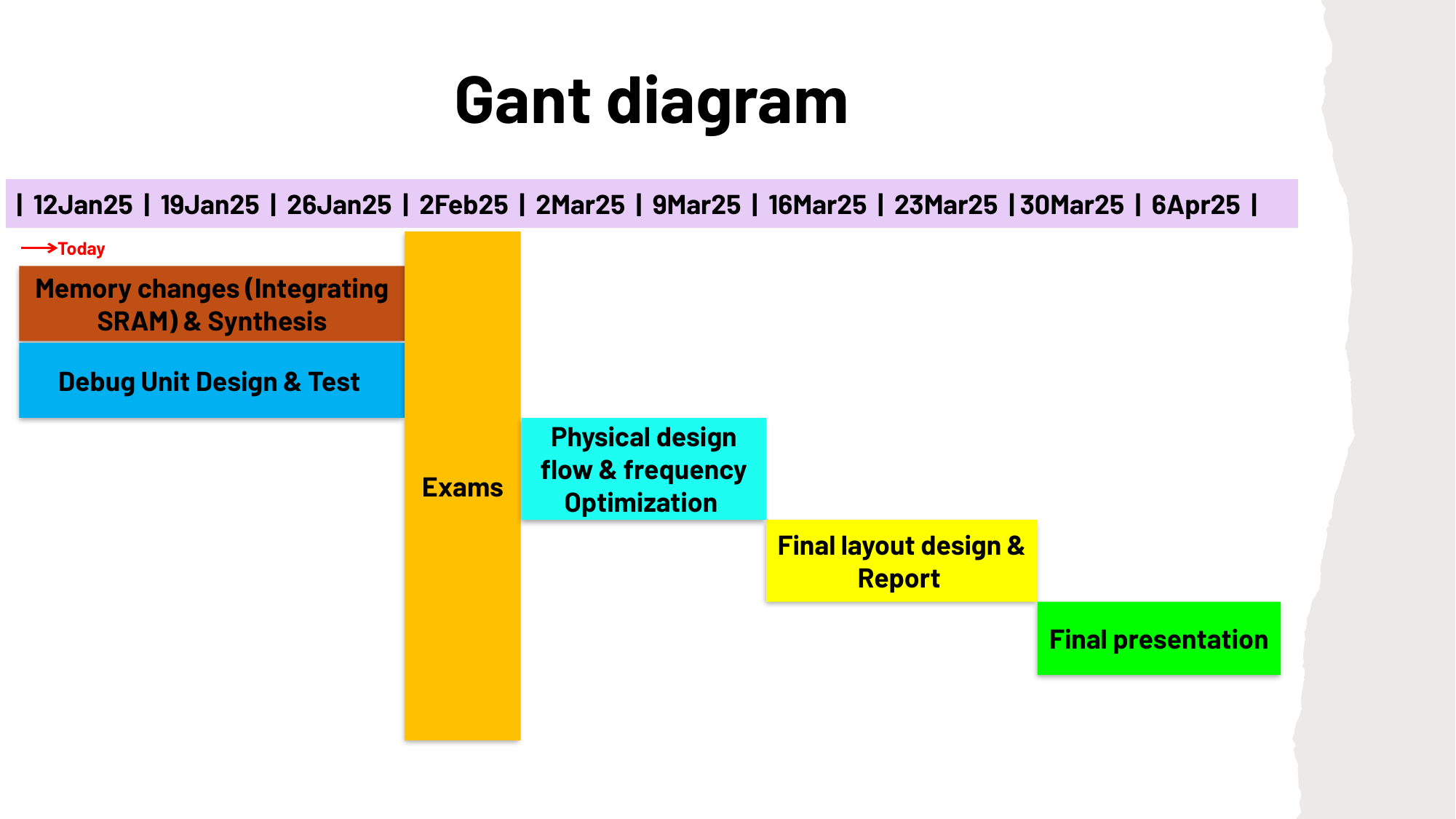

# Gant diagram
|  12Jan25  |  19Jan25  |  26Jan25  |  2Feb25  |  2Mar25  |  9Mar25  |  16Mar25  |  23Mar25  | 30Mar25  |  6Apr25  |

Exams
Today
Memory changes (Integrating SRAM) & Synthesis
Debug Unit Design & Test
Physical design flow & frequency Optimization
Final layout design & Report
Final presentation